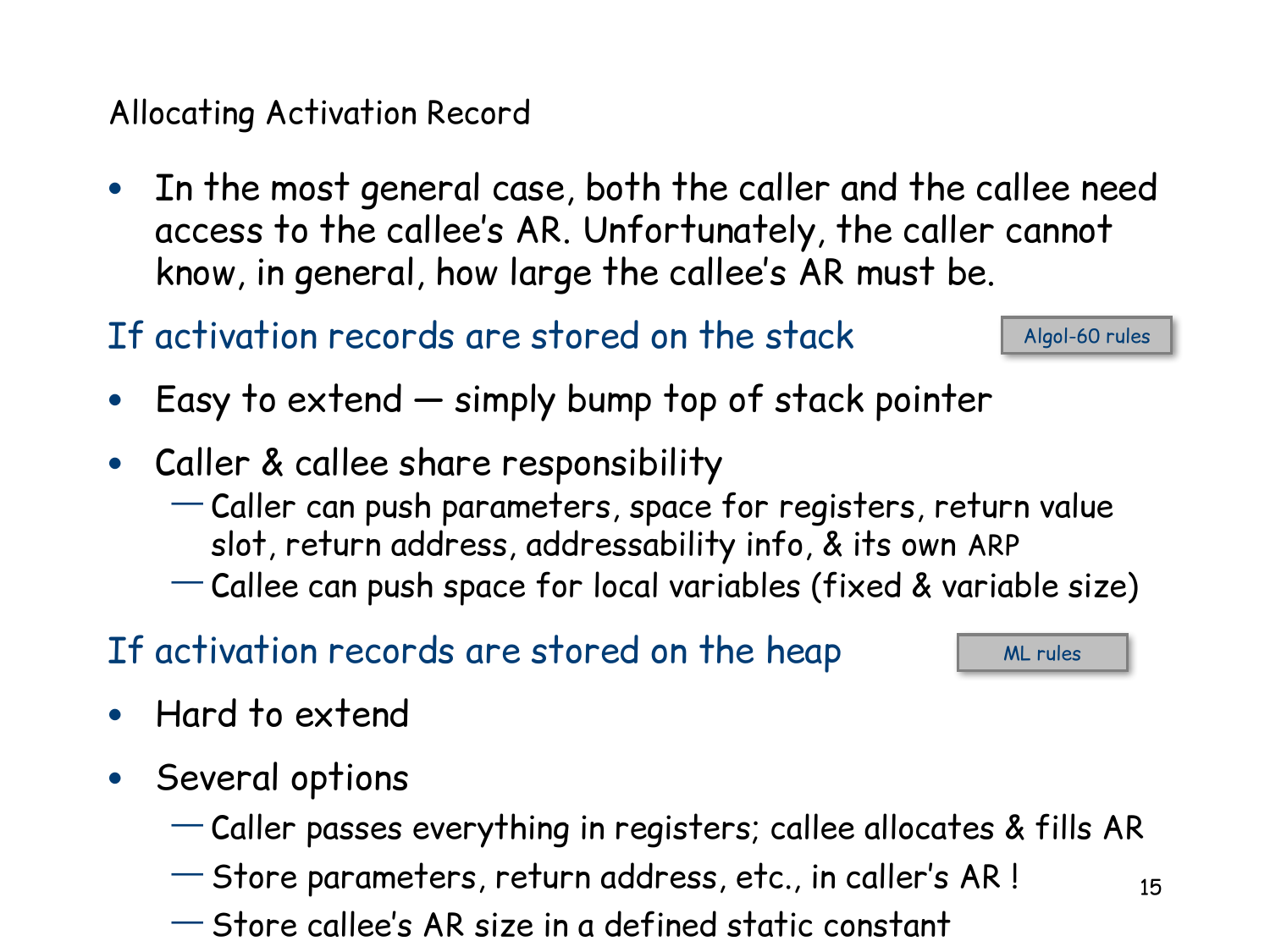

# Allocating Activation Record
In the most general case, both the caller and the callee need access to the callee’s AR. Unfortunately, the caller cannot know, in general, how large the callee’s AR must be.
If activation records are stored on the stack
Easy to extend — simply bump top of stack pointer
Caller & callee share responsibility
Caller can push parameters, space for registers, return value slot, return address, addressability info, & its own ARP
Callee can push space for local variables (fixed & variable size)
If activation records are stored on the heap
Hard to extend
Several options
Caller passes everything in registers; callee allocates & fills AR
Store parameters, return address, etc., in caller’s AR !
Store callee’s AR size in a defined static constant

Algol-60 rules
ML rules
15